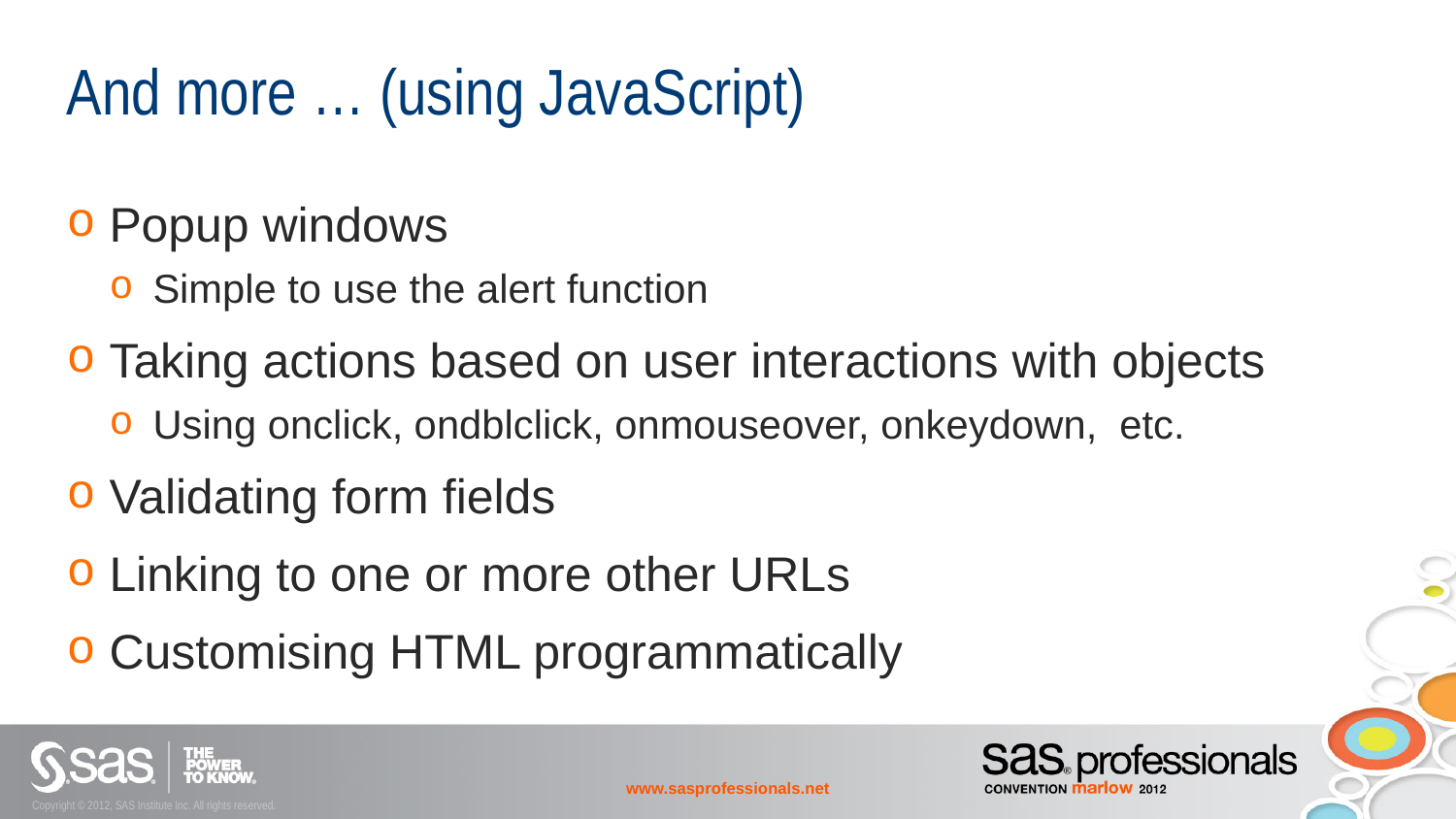

# And more … (using JavaScript)
Popup windows
Simple to use the alert function
Taking actions based on user interactions with objects
Using onclick, ondblclick, onmouseover, onkeydown,  etc.
Validating form fields
Linking to one or more other URLs
Customising HTML programmatically